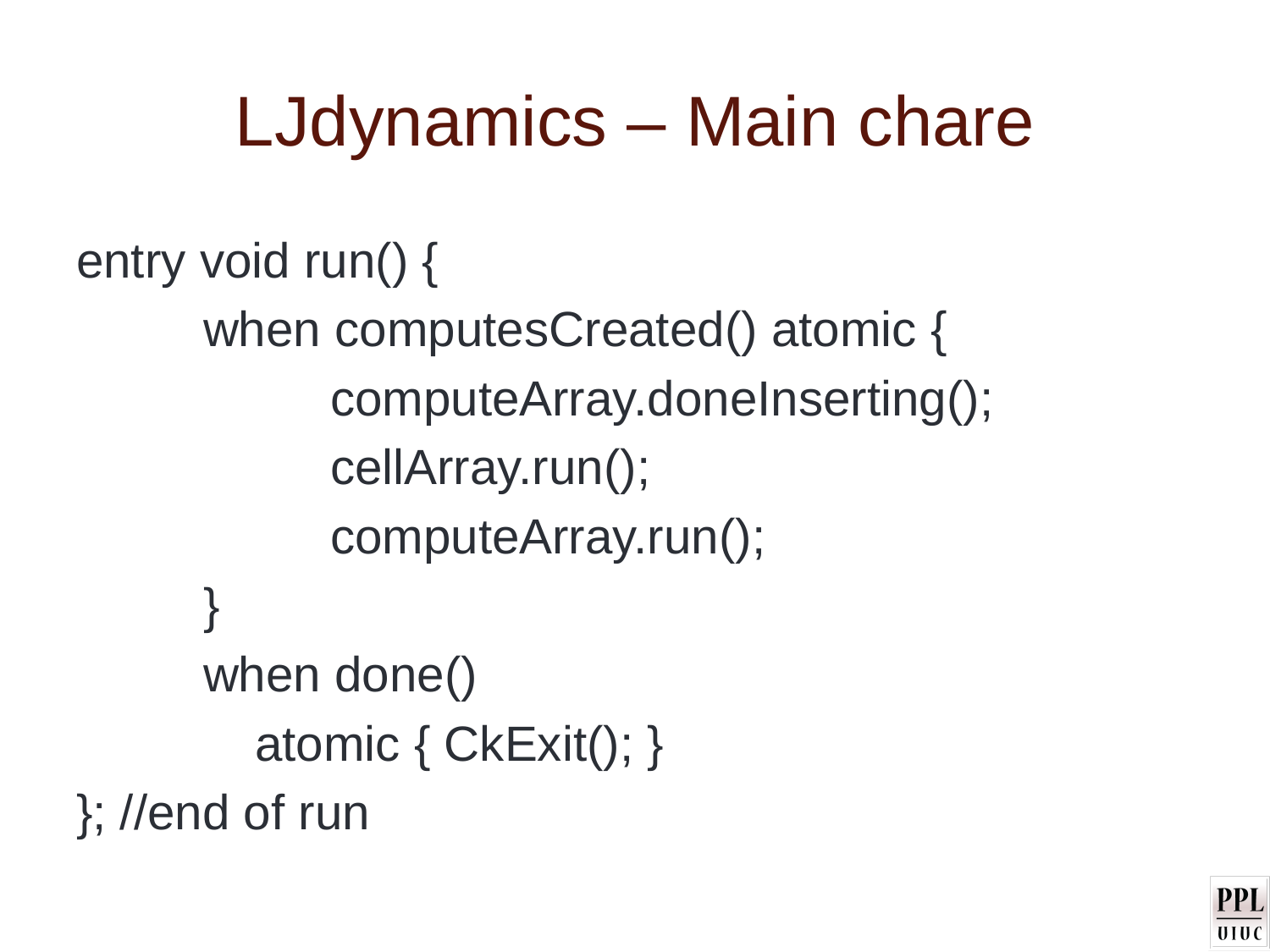

# LJdynamics – Main chare
entry void run() {
	when computesCreated() atomic {
		computeArray.doneInserting();
		cellArray.run();
		computeArray.run();
	}
	when done()
             atomic { CkExit(); }
}; //end of run